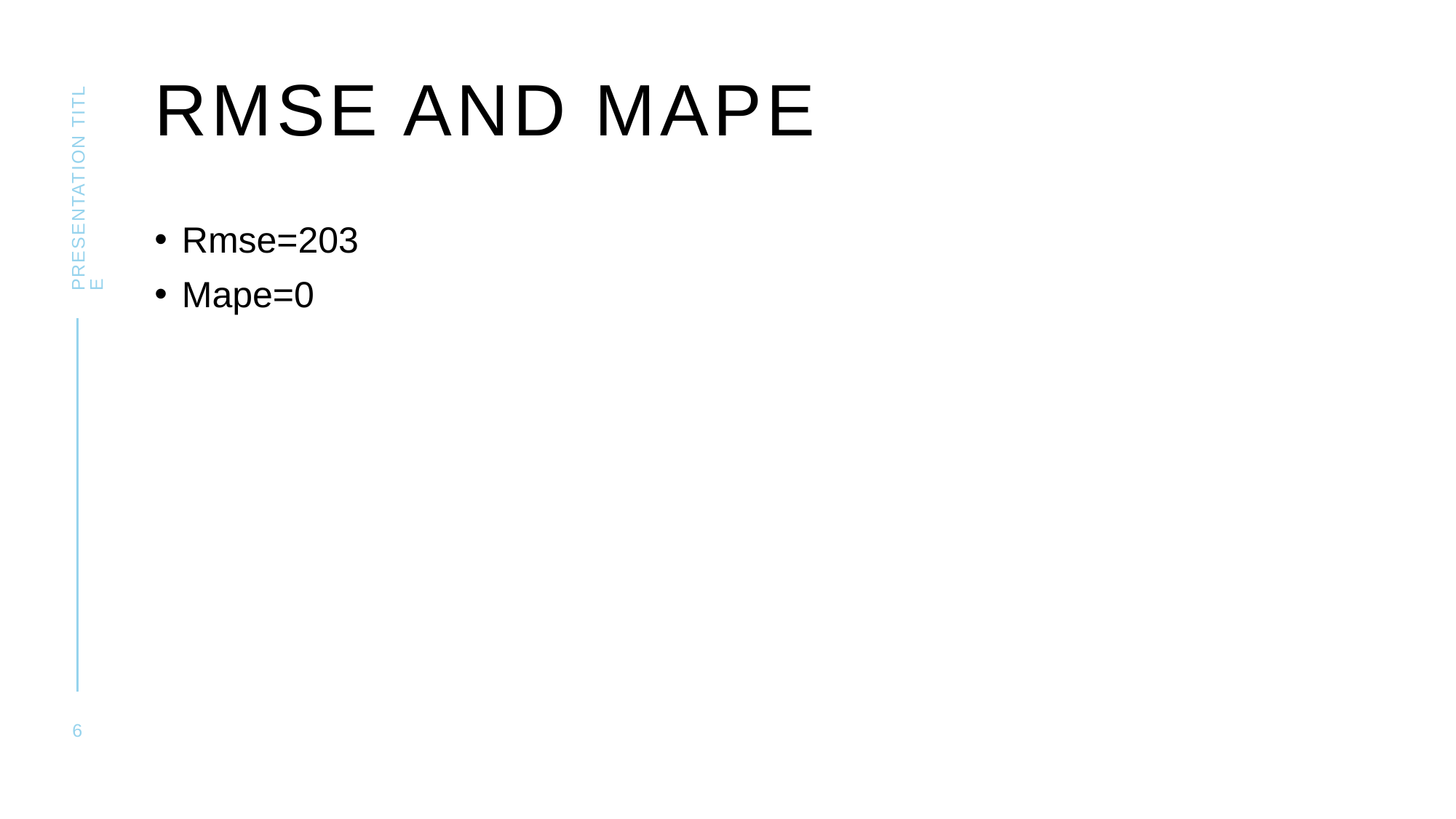

# Rmse and mape
presentation title
Rmse=203
Mape=0
6